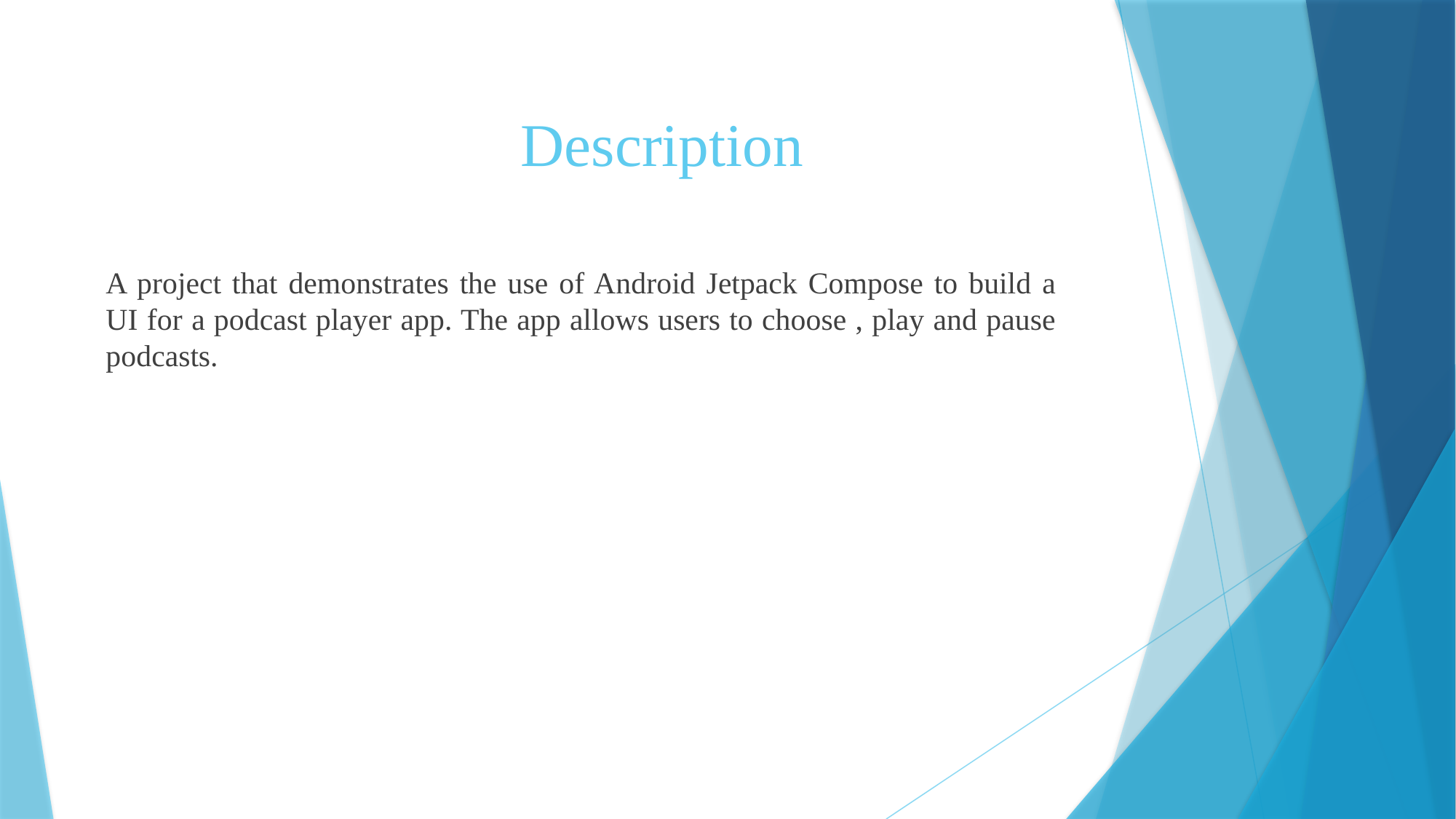

# Description
A project that demonstrates the use of Android Jetpack Compose to build a UI for a podcast player app. The app allows users to choose , play and pause podcasts.